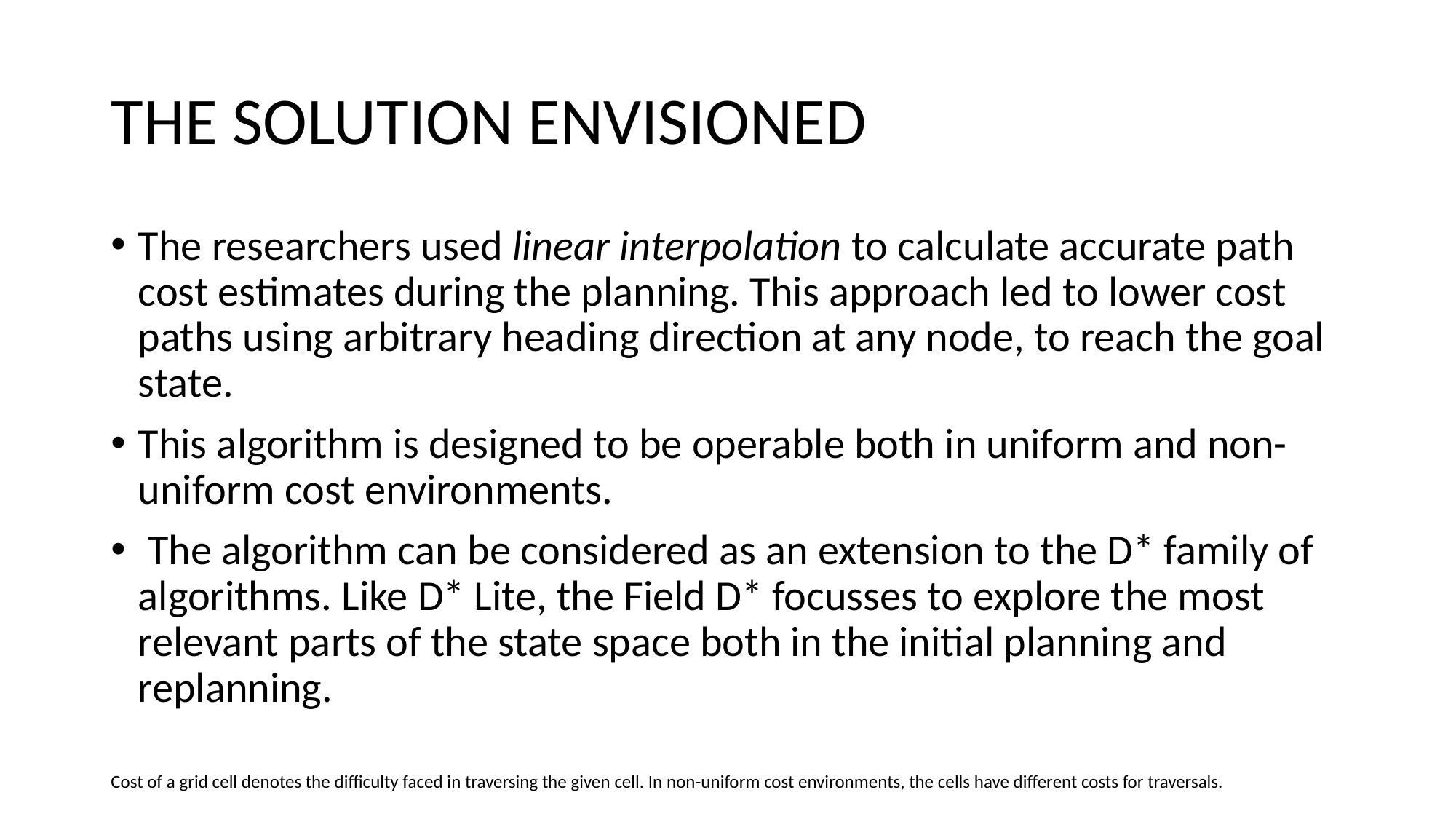

# THE SOLUTION ENVISIONED
The researchers used linear interpolation to calculate accurate path cost estimates during the planning. This approach led to lower cost paths using arbitrary heading direction at any node, to reach the goal state.
This algorithm is designed to be operable both in uniform and non-uniform cost environments.
 The algorithm can be considered as an extension to the D* family of algorithms. Like D* Lite, the Field D* focusses to explore the most relevant parts of the state space both in the initial planning and replanning.
Cost of a grid cell denotes the difficulty faced in traversing the given cell. In non-uniform cost environments, the cells have different costs for traversals.